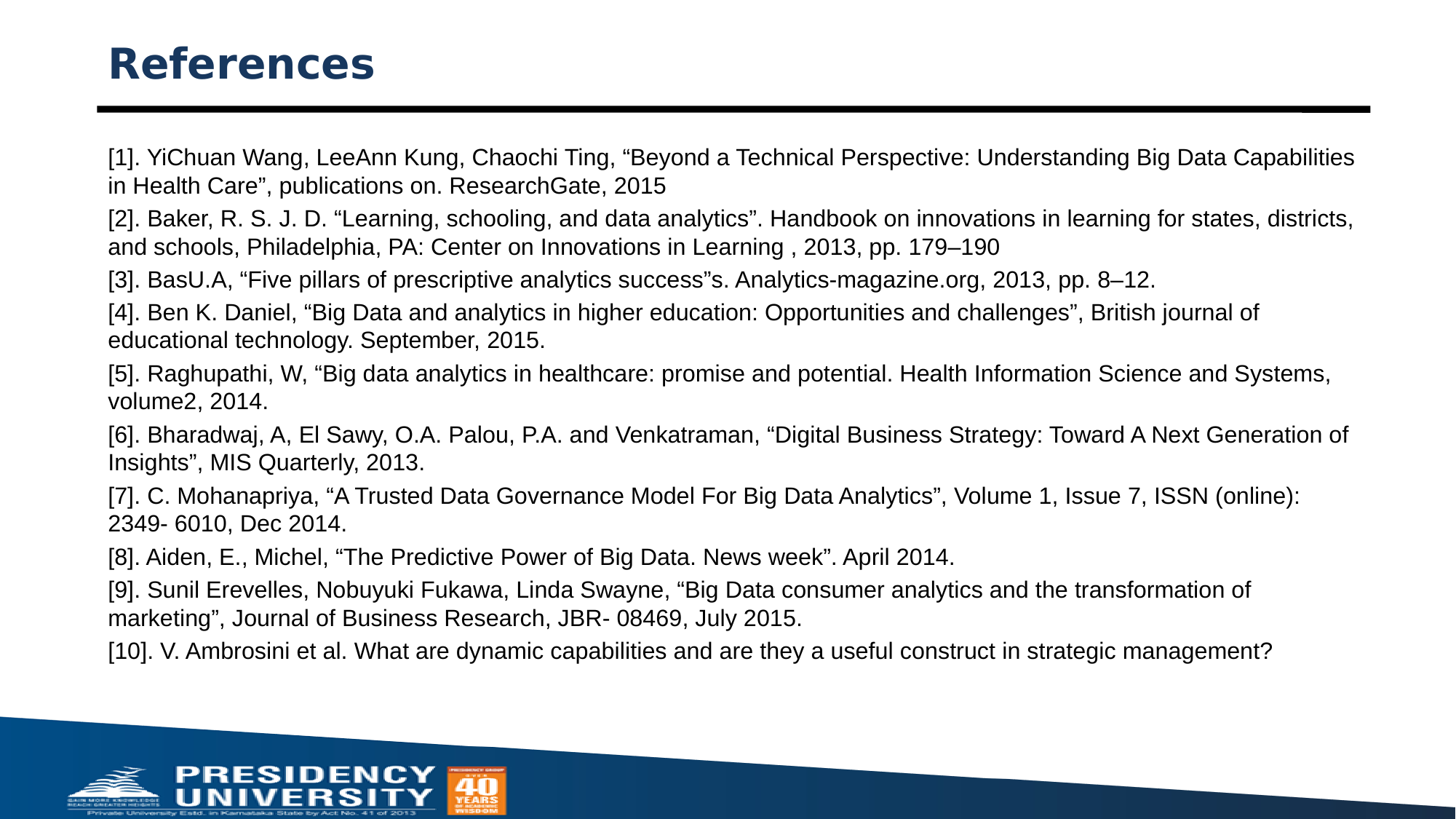

# References
[1]. YiChuan Wang, LeeAnn Kung, Chaochi Ting, “Beyond a Technical Perspective: Understanding Big Data Capabilities in Health Care”, publications on. ResearchGate, 2015
[2]. Baker, R. S. J. D. “Learning, schooling, and data analytics”. Handbook on innovations in learning for states, districts, and schools, Philadelphia, PA: Center on Innovations in Learning , 2013, pp. 179–190
[3]. BasU.A, “Five pillars of prescriptive analytics success”s. Analytics-magazine.org, 2013, pp. 8–12.
[4]. Ben K. Daniel, “Big Data and analytics in higher education: Opportunities and challenges”, British journal of educational technology. September, 2015.
[5]. Raghupathi, W, “Big data analytics in healthcare: promise and potential. Health Information Science and Systems, volume2, 2014.
[6]. Bharadwaj, A, El Sawy, O.A. Palou, P.A. and Venkatraman, “Digital Business Strategy: Toward A Next Generation of Insights”, MIS Quarterly, 2013.
[7]. C. Mohanapriya, “A Trusted Data Governance Model For Big Data Analytics”, Volume 1, Issue 7, ISSN (online): 2349- 6010, Dec 2014.
[8]. Aiden, E., Michel, “The Predictive Power of Big Data. News week”. April 2014.
[9]. Sunil Erevelles, Nobuyuki Fukawa, Linda Swayne, “Big Data consumer analytics and the transformation of marketing”, Journal of Business Research, JBR- 08469, July 2015.
[10]. V. Ambrosini et al. What are dynamic capabilities and are they a useful construct in strategic management?